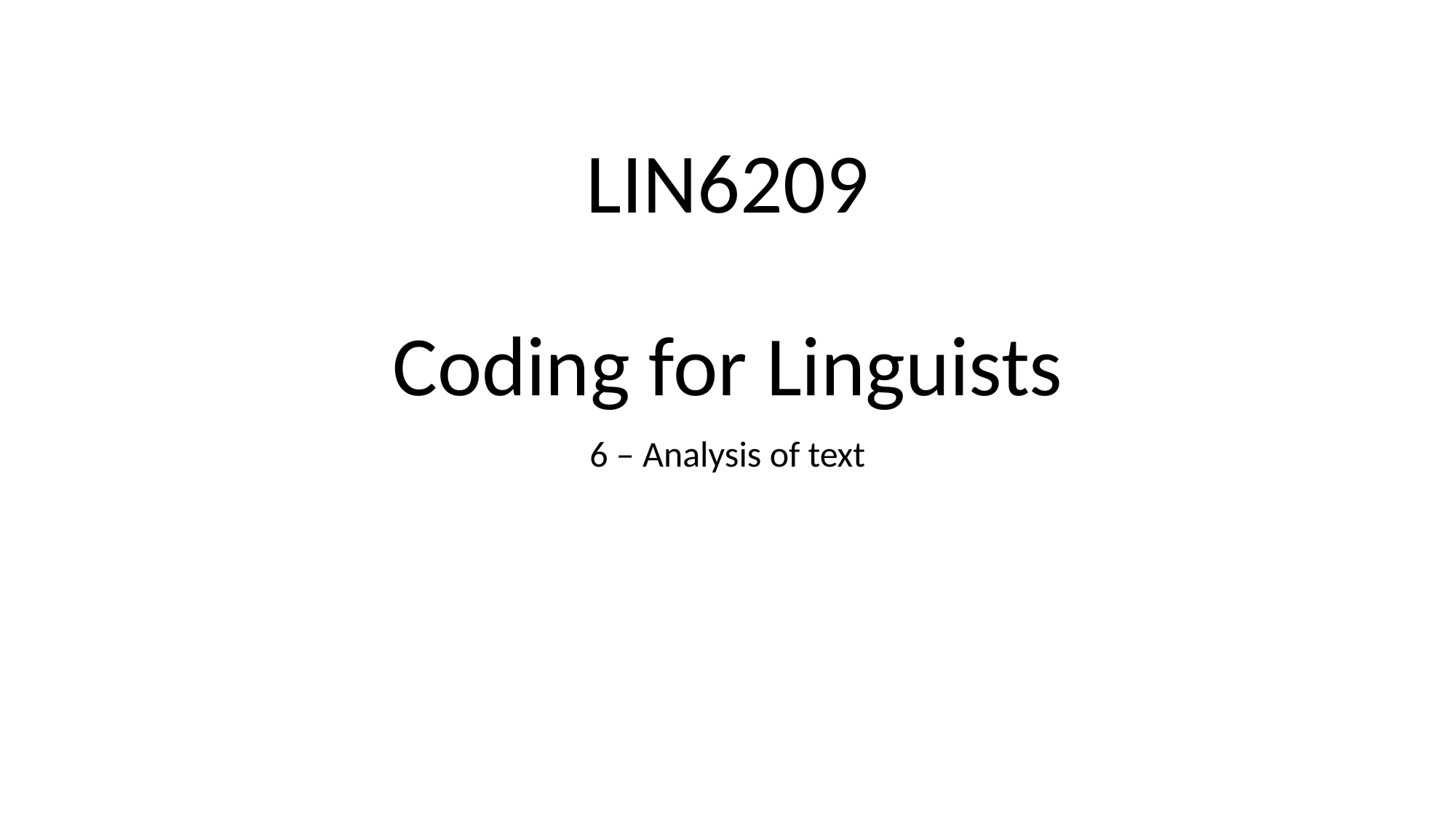

# LIN6209 Coding for Linguists
6 – Analysis of text